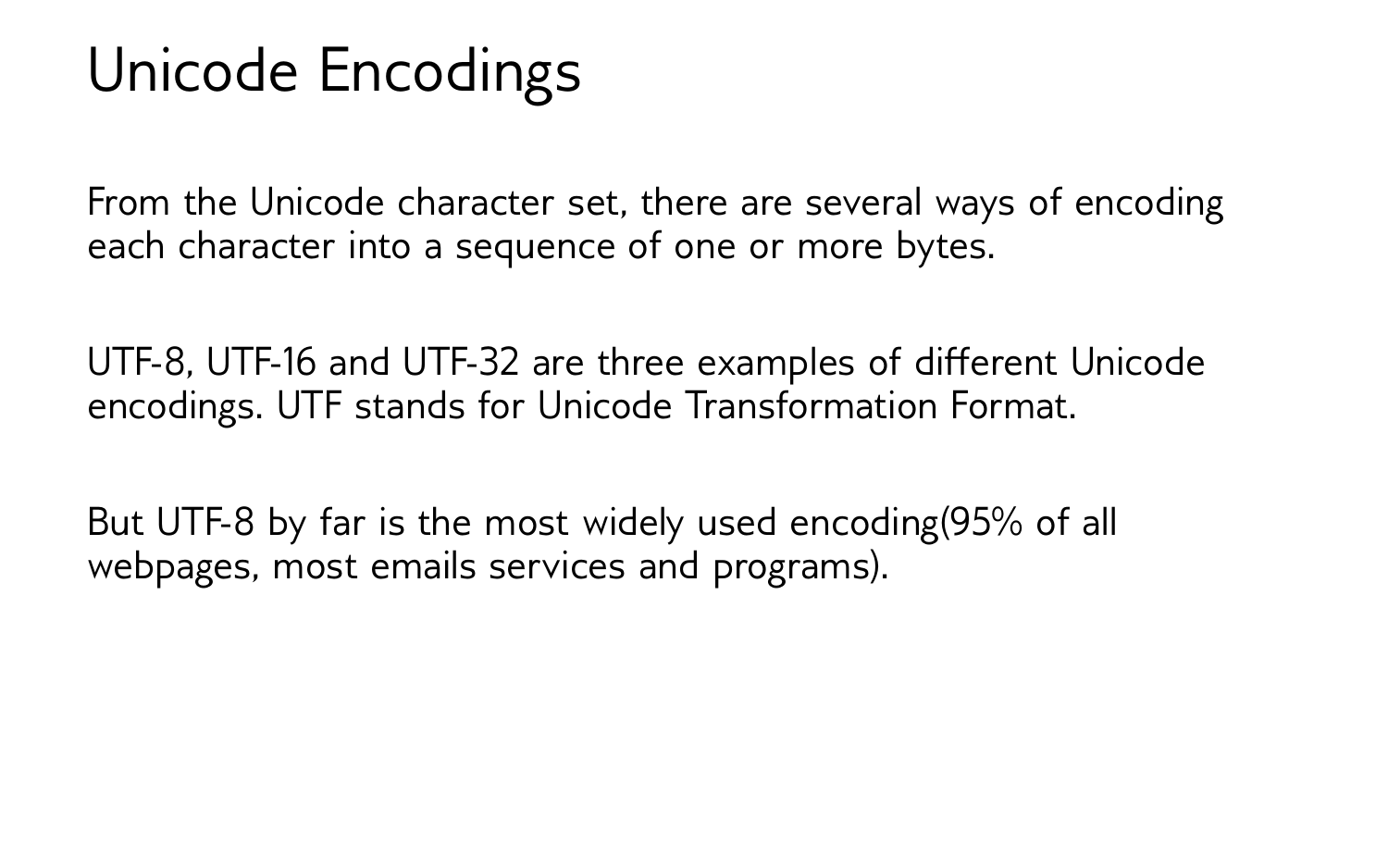

# Unicode Encodings

From the Unicode character set, there are several ways of encoding each character into a sequence of one or more bytes.

UTF-8, UTF-16 and UTF-32 are three examples of different Unicode encodings. UTF stands for Unicode Transformation Format.

But UTF-8 by far is the most widely used encoding(95% of all webpages, most emails services and programs).